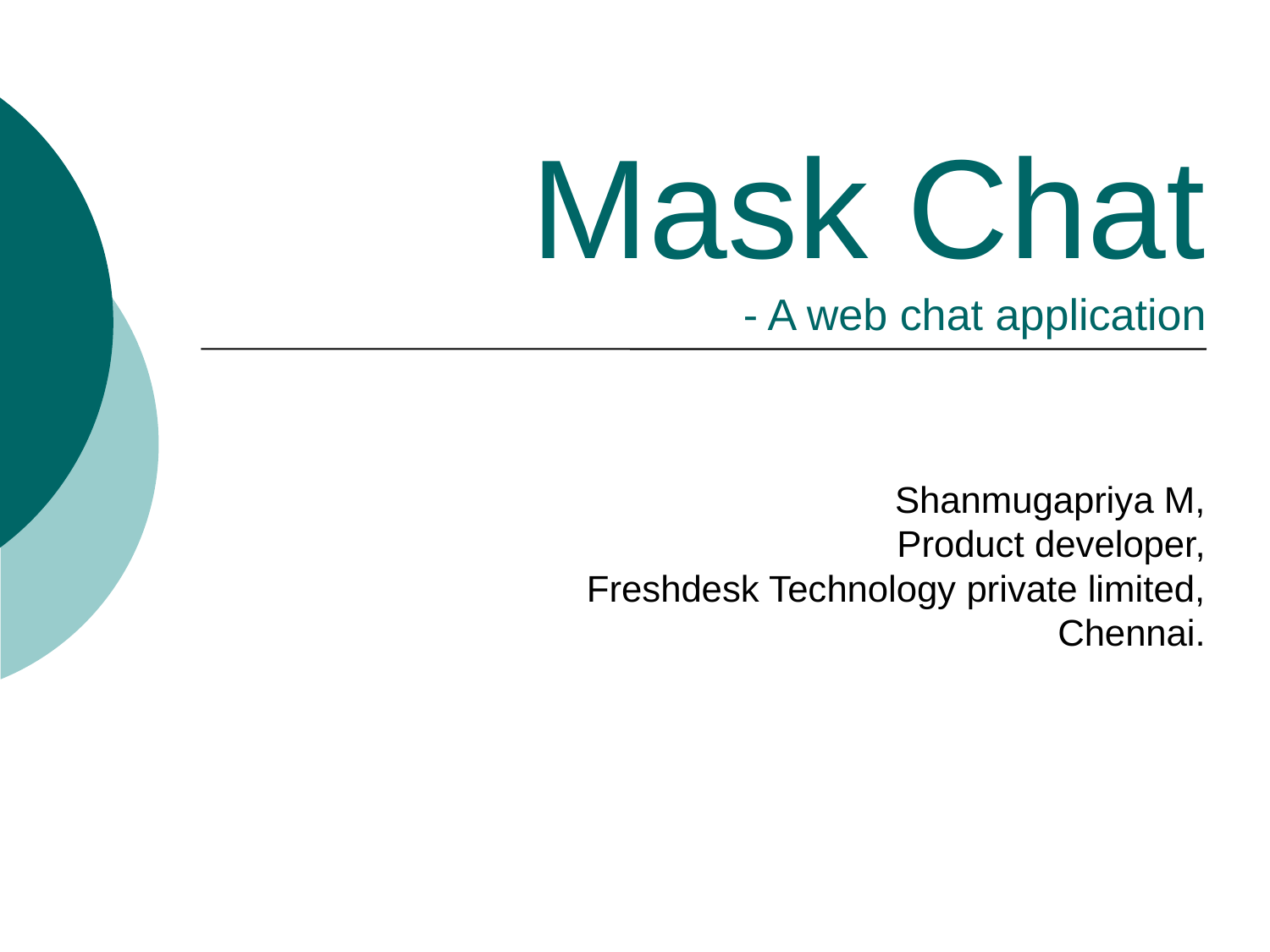

Mask Chat
- A web chat application
Shanmugapriya M,
Product developer,
Freshdesk Technology private limited,
Chennai.